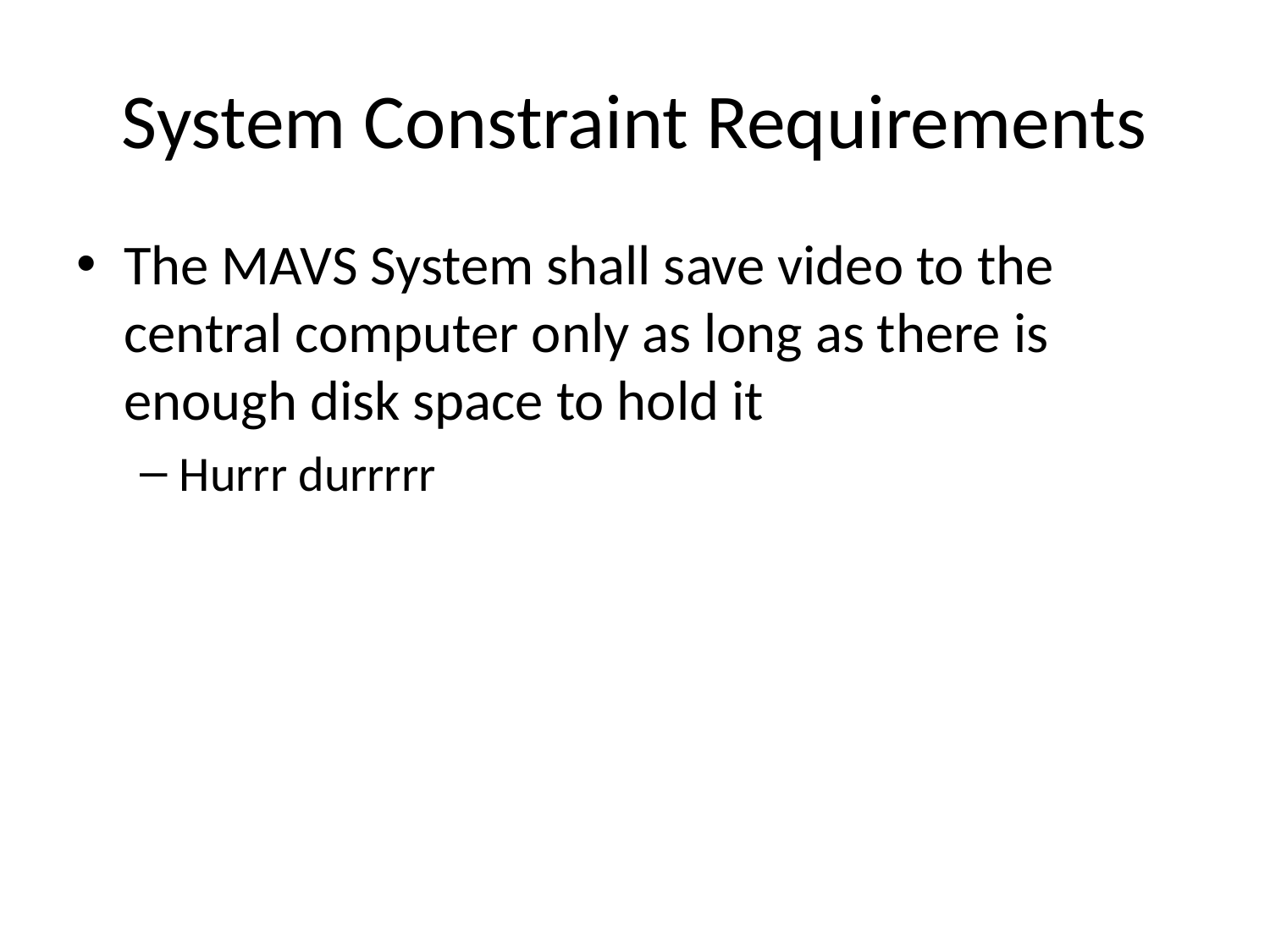

# System Constraint Requirements
The MAVS System shall save video to the central computer only as long as there is enough disk space to hold it
Hurrr durrrrr